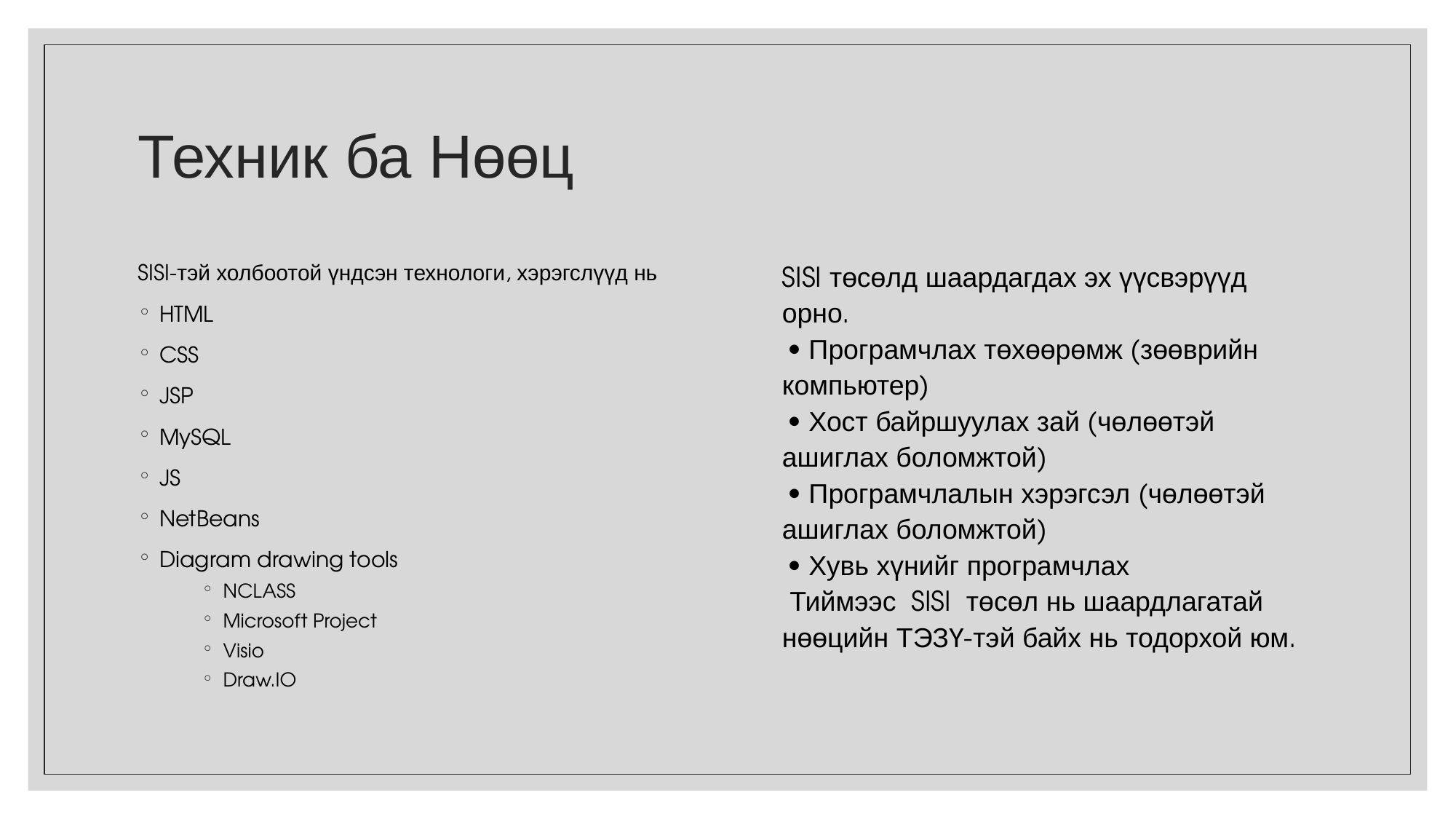

# Техник ба Нөөц
SISI-тэй холбоотой үндсэн технологи, хэрэгслүүд нь
HTML
CSS
JSP
MySQL
JS
NetBeans
Diagram drawing tools
NCLASS
Microsoft Project
Visio
Draw.IO

SISI төсөлд шаардагдах эх үүсвэрүүд орно.
 • Програмчлах төхөөрөмж (зөөврийн компьютер)
 • Хост байршуулах зай (чөлөөтэй ашиглах боломжтой)
 • Програмчлалын хэрэгсэл (чөлөөтэй ашиглах боломжтой)
 • Хувь хүнийг програмчлах
 Тиймээс  SISI  төсөл нь шаардлагатай нөөцийн ТЭЗҮ-тэй байх нь тодорхой юм.